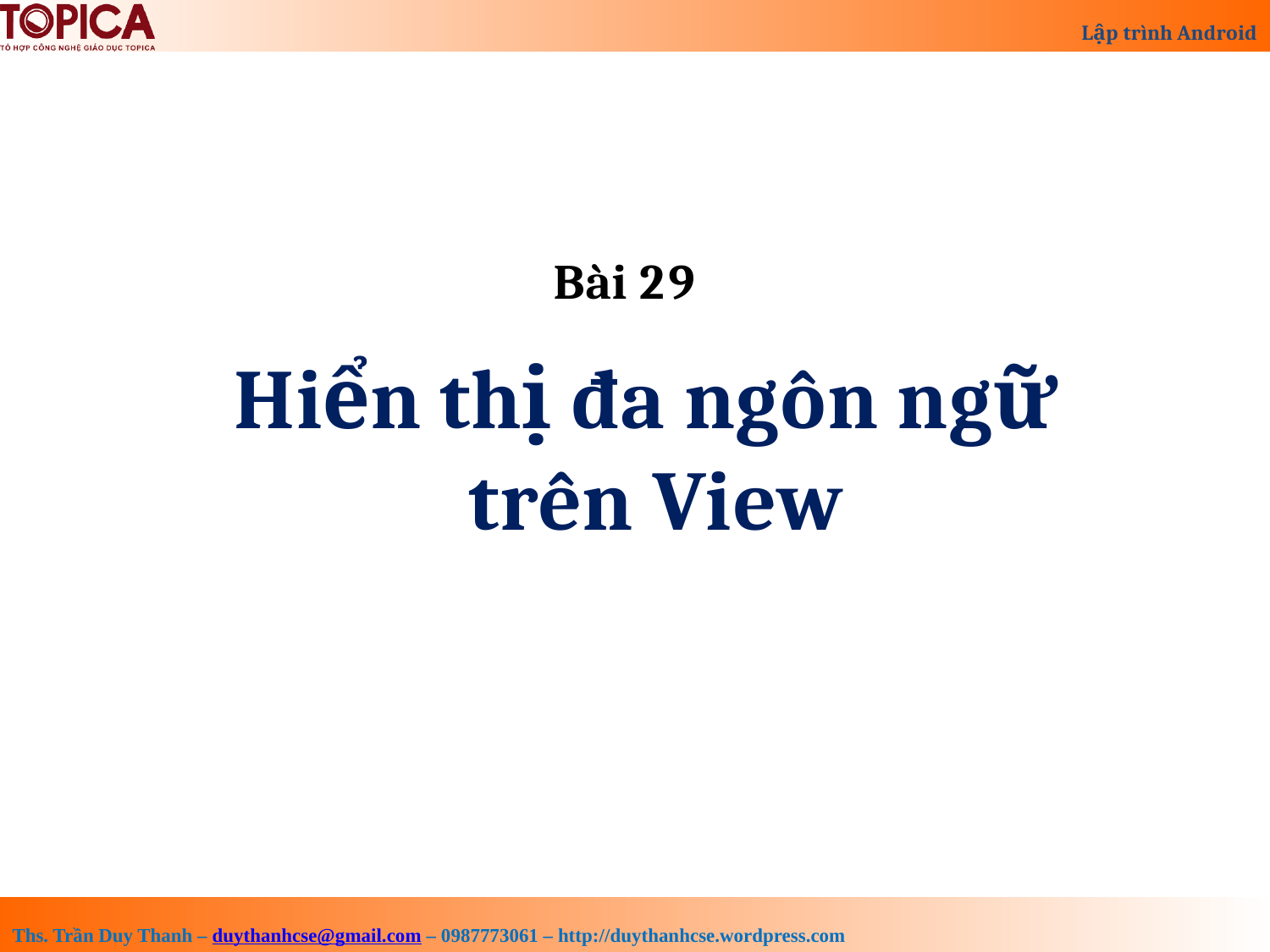

Bài 29
Hiển thị đa ngôn ngữ
trên View